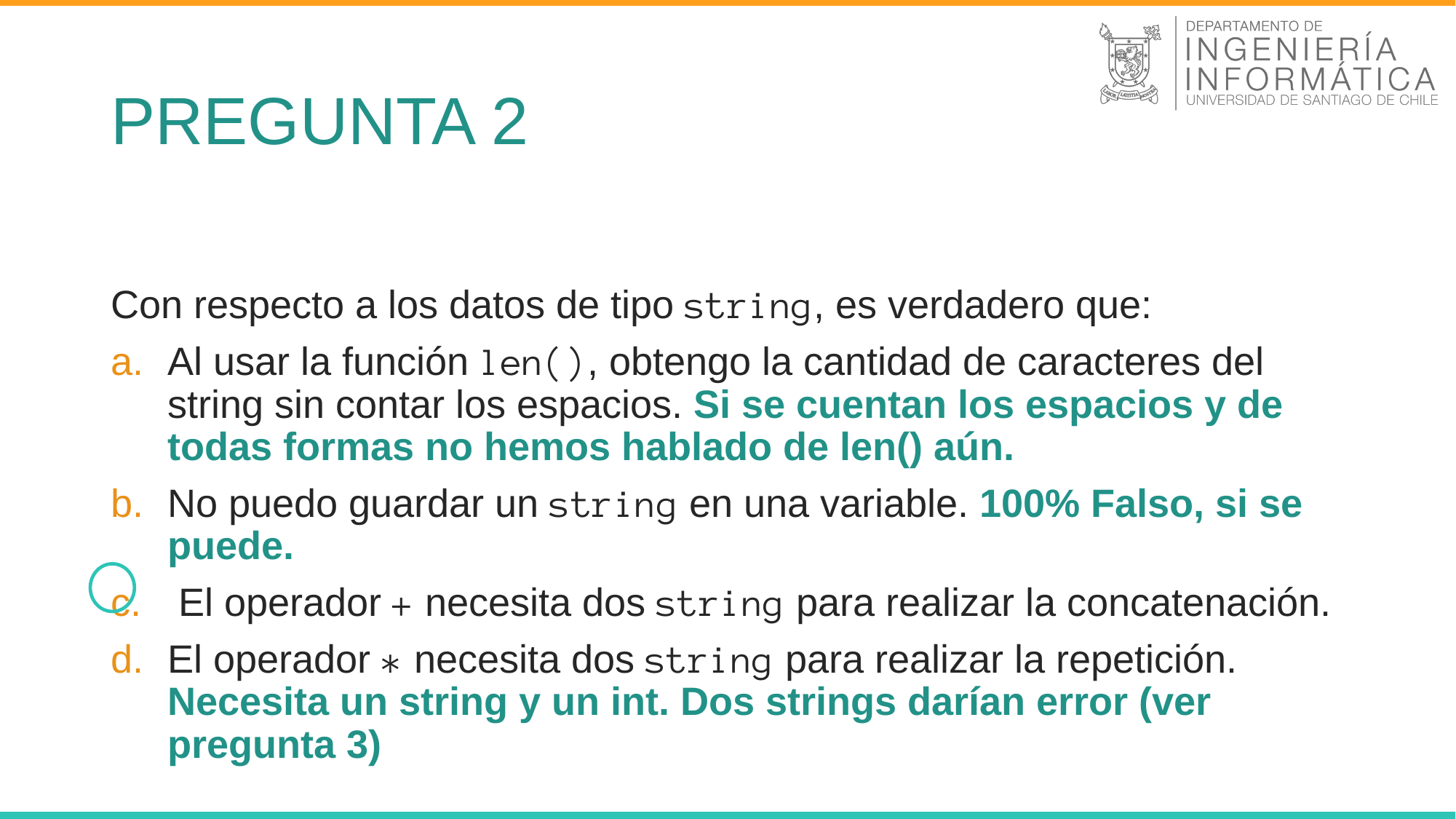

# PREGUNTA 2

Con respecto a los datos de tipo string, es verdadero que:
Al usar la función len(), obtengo la cantidad de caracteres del string sin contar los espacios. Si se cuentan los espacios y de todas formas no hemos hablado de len() aún.
No puedo guardar un string en una variable. 100% Falso, si se puede.
 El operador + necesita dos string para realizar la concatenación.
El operador * necesita dos string para realizar la repetición. Necesita un string y un int. Dos strings darían error (ver pregunta 3)